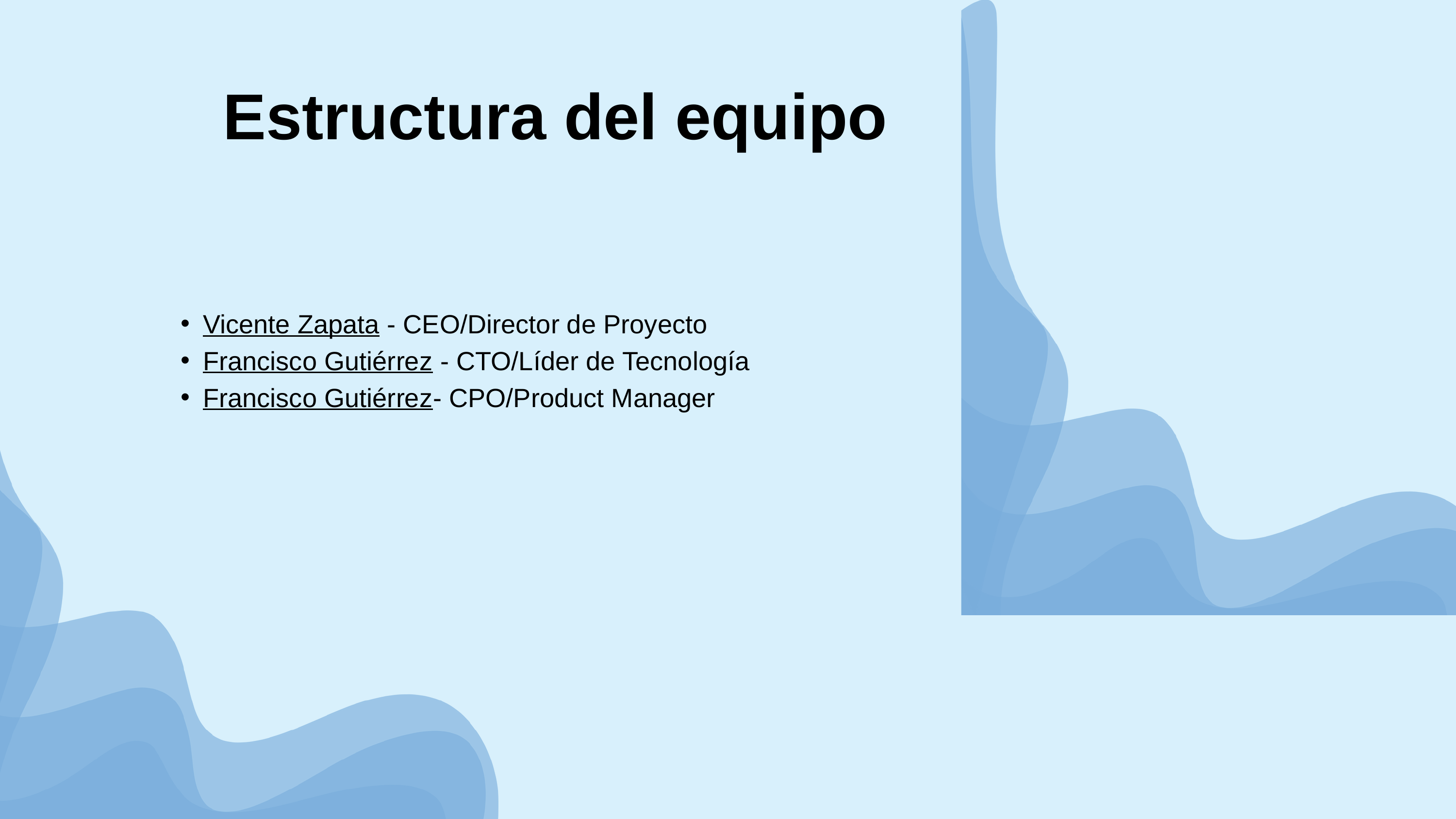

Estructura del equipo

Vicente Zapata - CEO/Director de Proyecto
Francisco Gutiérrez - CTO/Líder de Tecnología
Francisco Gutiérrez- CPO/Product Manager